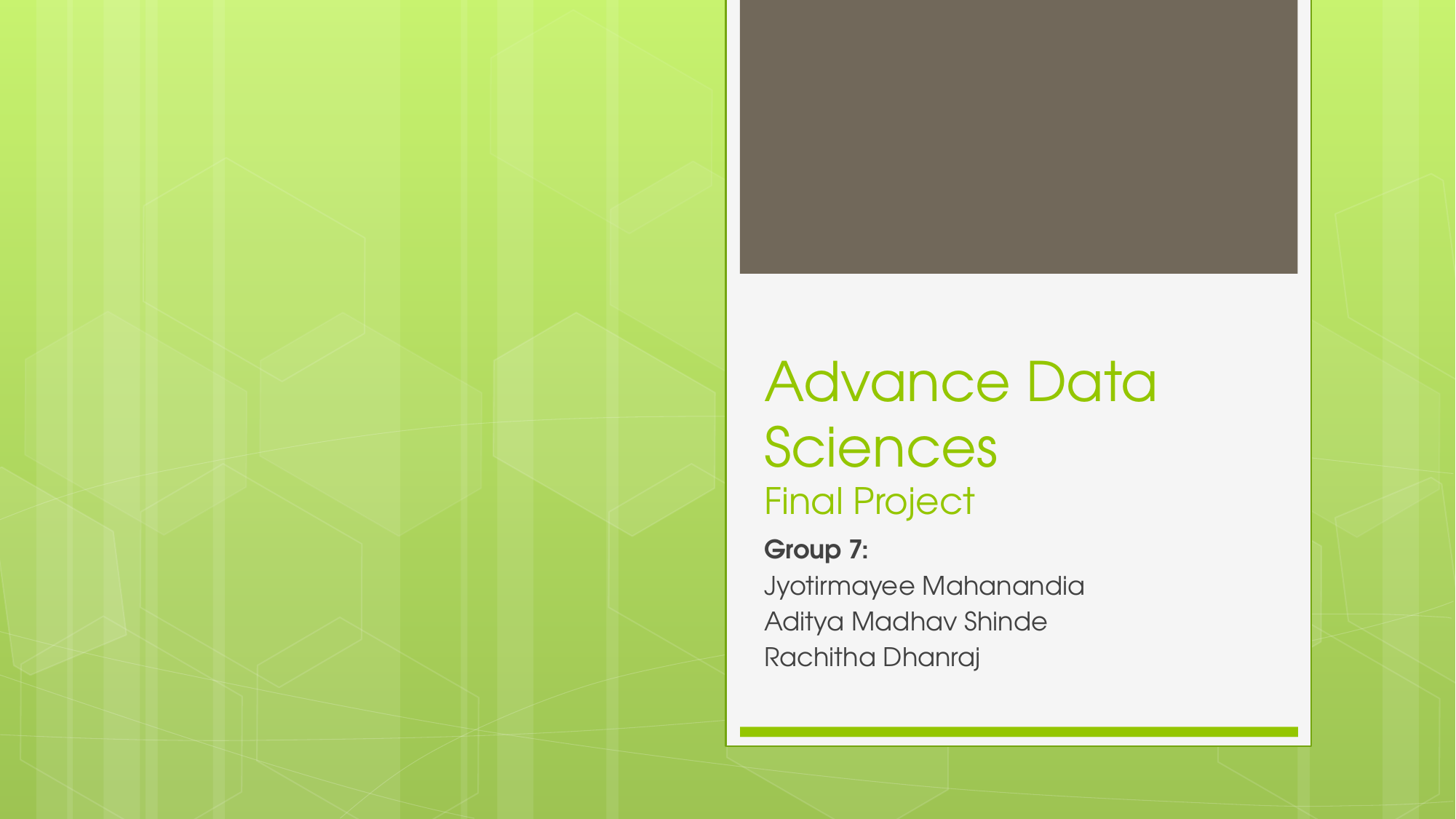

# Advance Data Sciences Final Project
Group 7:
Jyotirmayee Mahanandia
Aditya Madhav Shinde
Rachitha Dhanraj